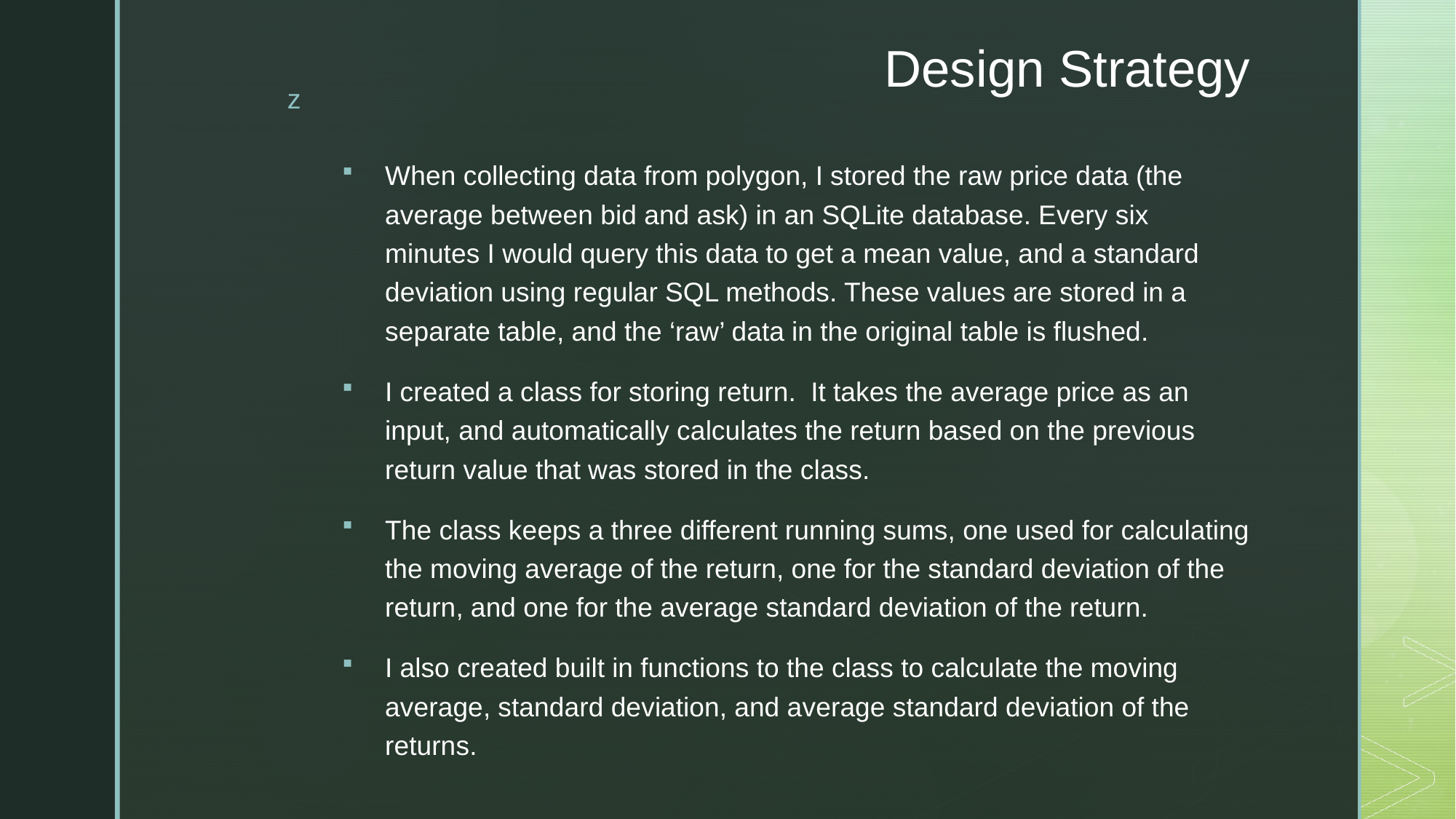

# Design Strategy
When collecting data from polygon, I stored the raw price data (the average between bid and ask) in an SQLite database. Every six minutes I would query this data to get a mean value, and a standard deviation using regular SQL methods. These values are stored in a separate table, and the ‘raw’ data in the original table is flushed.
I created a class for storing return.  It takes the average price as an input, and automatically calculates the return based on the previous return value that was stored in the class.
The class keeps a three different running sums, one used for calculating the moving average of the return, one for the standard deviation of the return, and one for the average standard deviation of the return.
I also created built in functions to the class to calculate the moving average, standard deviation, and average standard deviation of the returns.